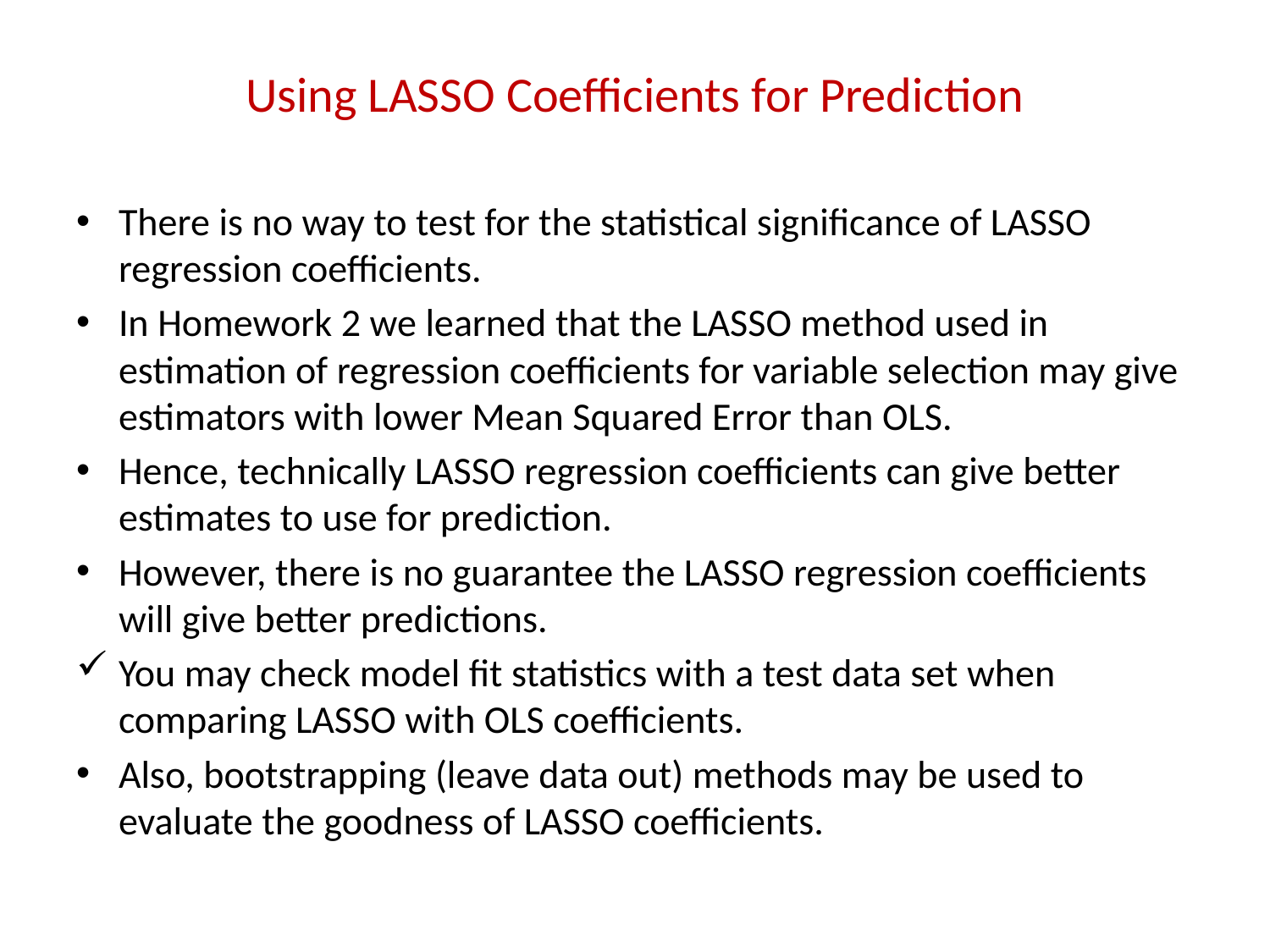

# Using LASSO Coefficients for Prediction
There is no way to test for the statistical significance of LASSO regression coefficients.
In Homework 2 we learned that the LASSO method used in estimation of regression coefficients for variable selection may give estimators with lower Mean Squared Error than OLS.
Hence, technically LASSO regression coefficients can give better estimates to use for prediction.
However, there is no guarantee the LASSO regression coefficients will give better predictions.
You may check model fit statistics with a test data set when comparing LASSO with OLS coefficients.
Also, bootstrapping (leave data out) methods may be used to evaluate the goodness of LASSO coefficients.